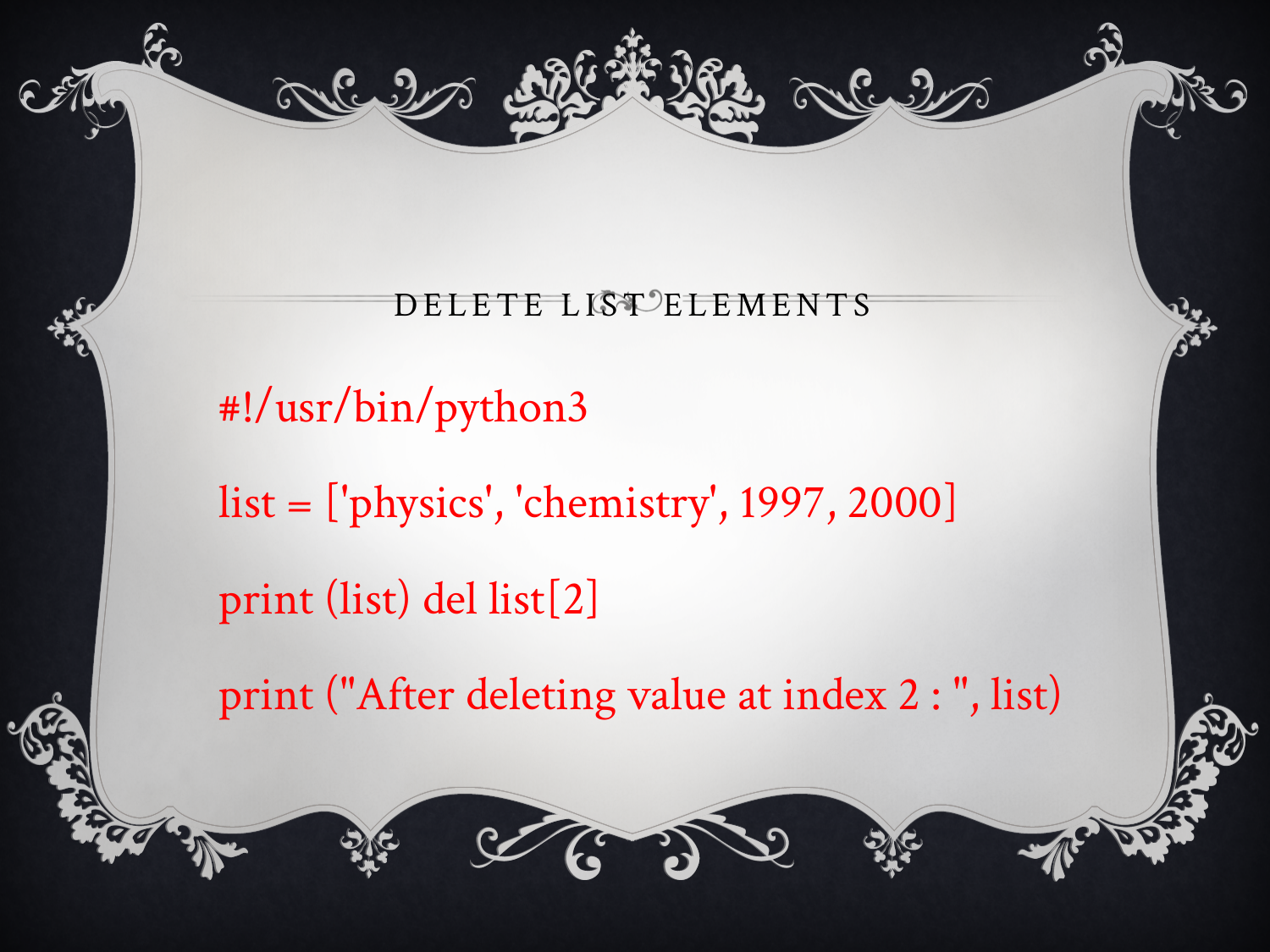

# Delete List Elements
#!/usr/bin/python3
list = ['physics', 'chemistry', 1997, 2000]
print (list) del list[2]
print ("After deleting value at index 2 : ", list)